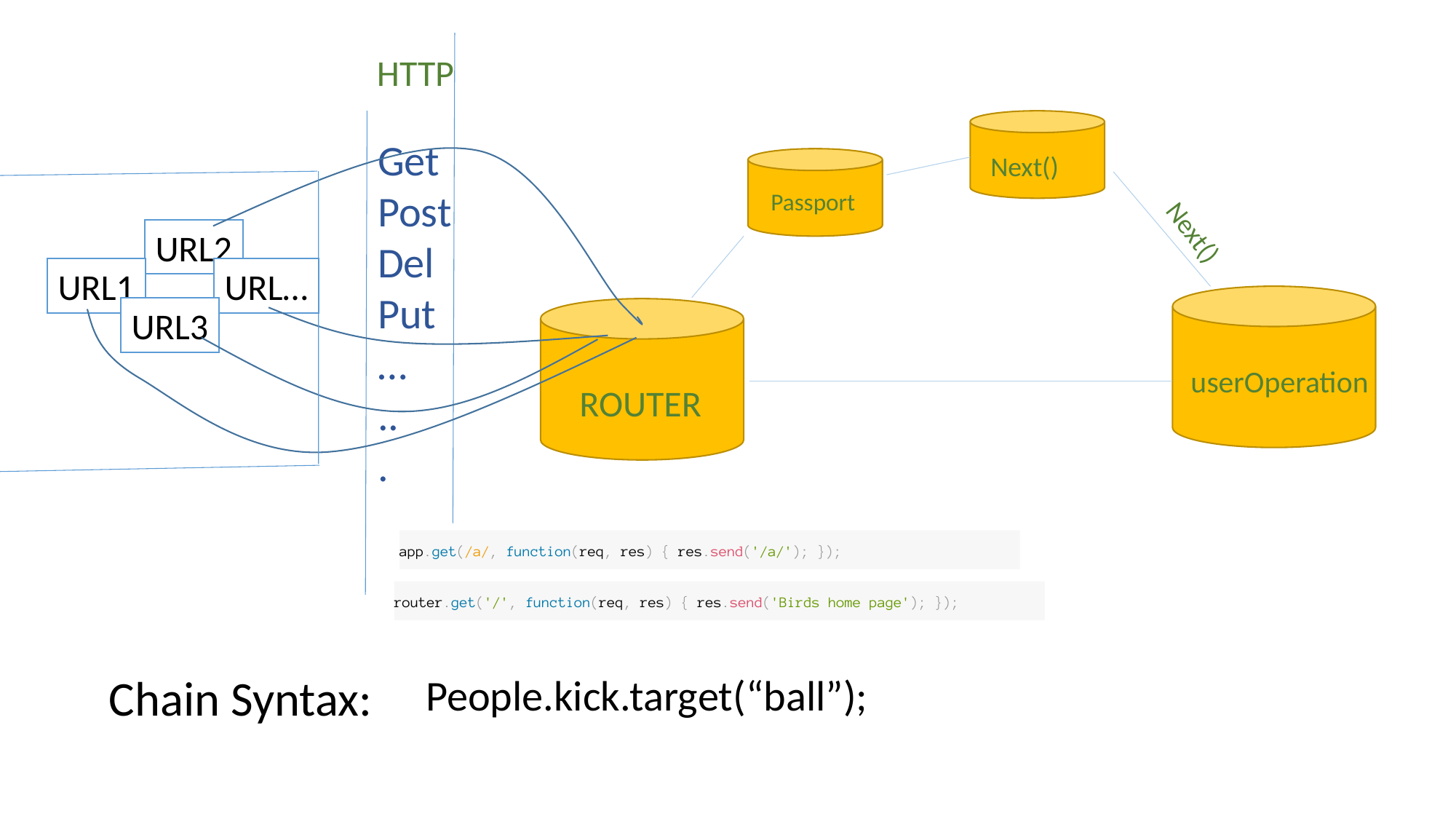

HTTP

Get
Post
Del
Put
…
..
.
Next()

Passport
Next()
URL2
URL1
URL…

URL3

userOperation
ROUTER
app.get(/a/, function(req, res) { res.send('/a/'); });
router.get('/', function(req, res) { res.send('Birds home page'); });
Chain Syntax:
 	People.kick.target(“ball”);